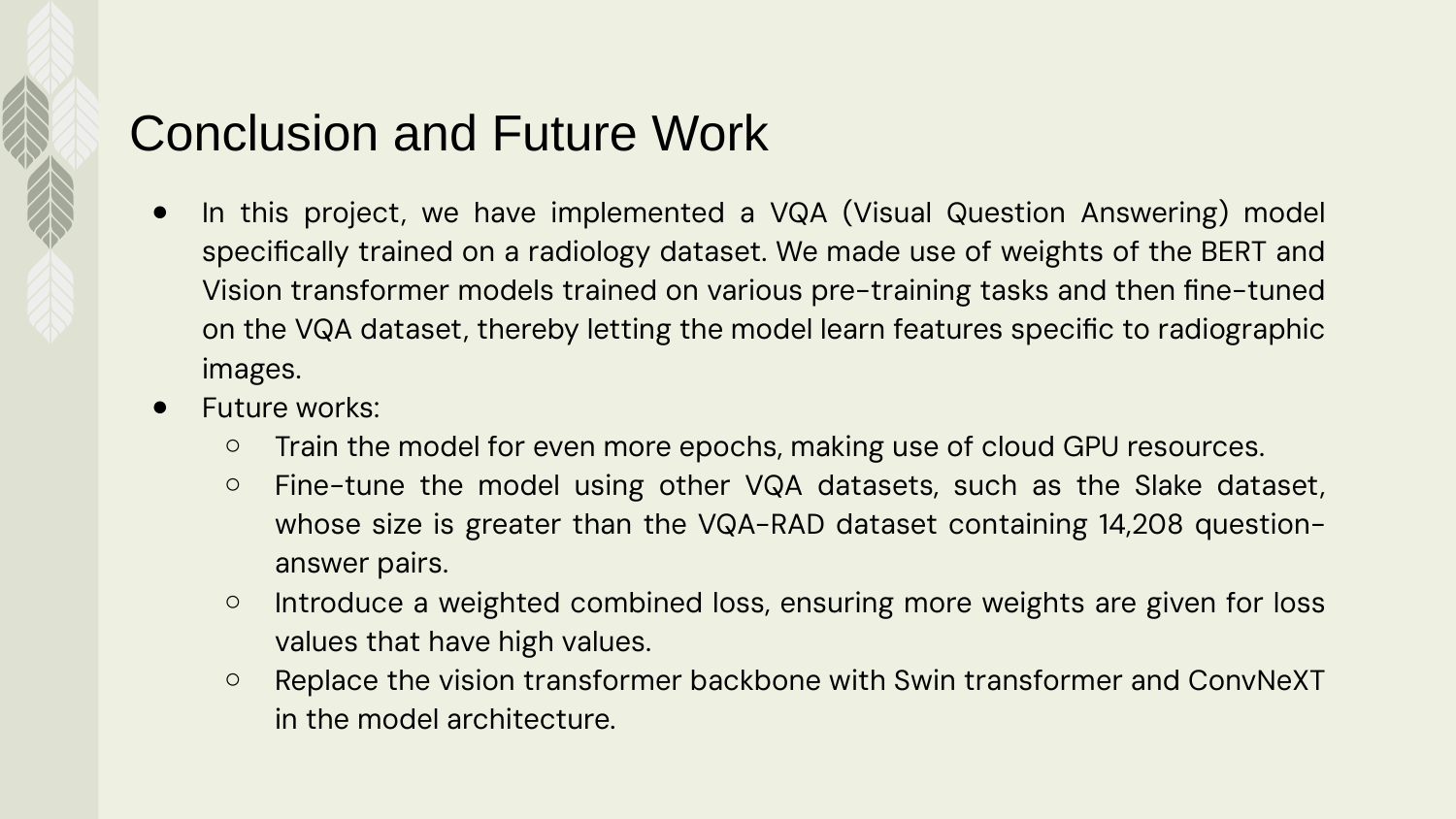

# Conclusion and Future Work
In this project, we have implemented a VQA (Visual Question Answering) model specifically trained on a radiology dataset. We made use of weights of the BERT and Vision transformer models trained on various pre-training tasks and then fine-tuned on the VQA dataset, thereby letting the model learn features specific to radiographic images.
Future works:
Train the model for even more epochs, making use of cloud GPU resources.
Fine-tune the model using other VQA datasets, such as the Slake dataset, whose size is greater than the VQA-RAD dataset containing 14,208 question-answer pairs.
Introduce a weighted combined loss, ensuring more weights are given for loss values that have high values.
Replace the vision transformer backbone with Swin transformer and ConvNeXT in the model architecture.